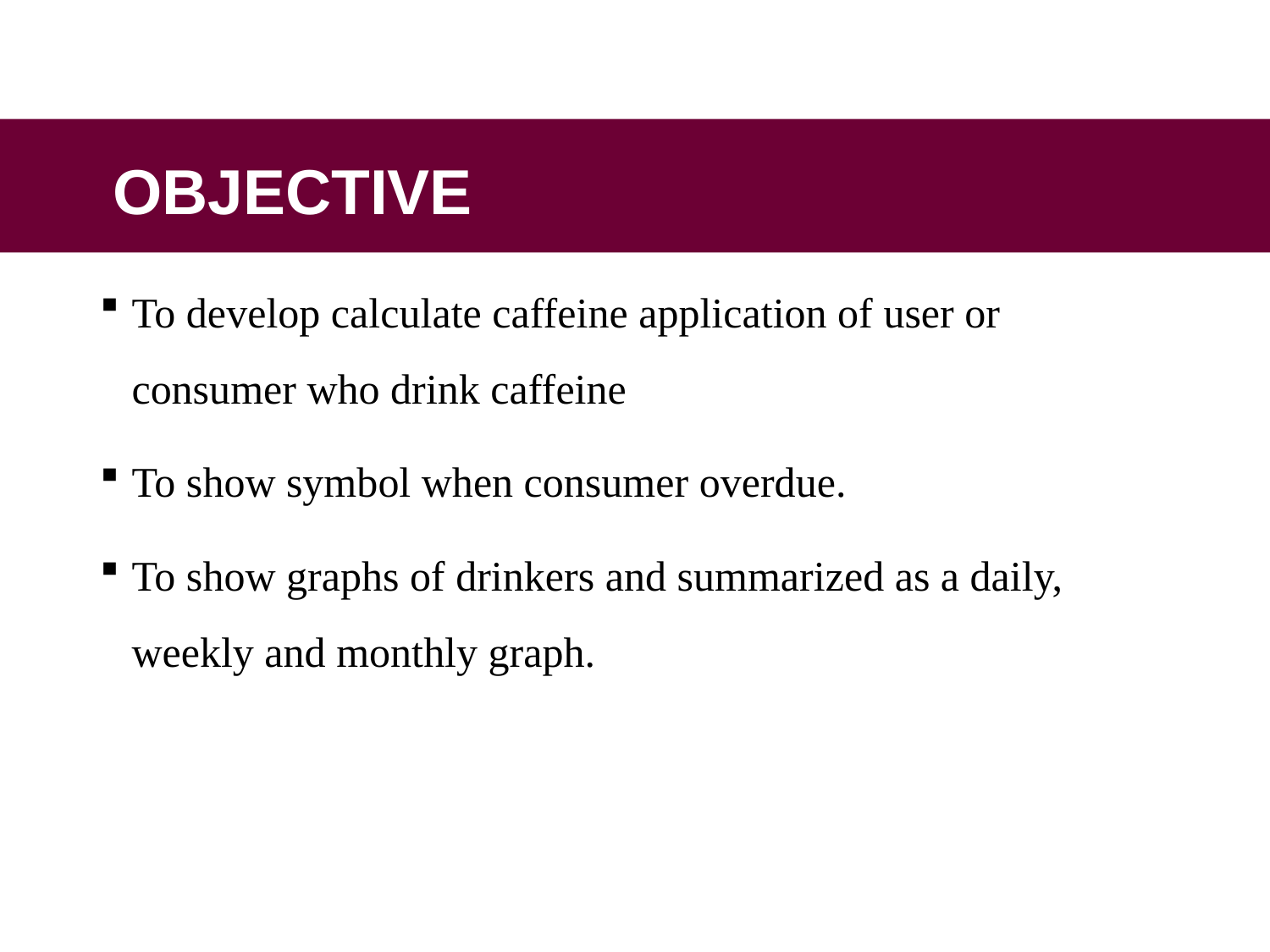

OBJECTIVE
#
To develop calculate caffeine application of user or consumer who drink caffeine
To show symbol when consumer overdue.
To show graphs of drinkers and summarized as a daily, weekly and monthly graph.